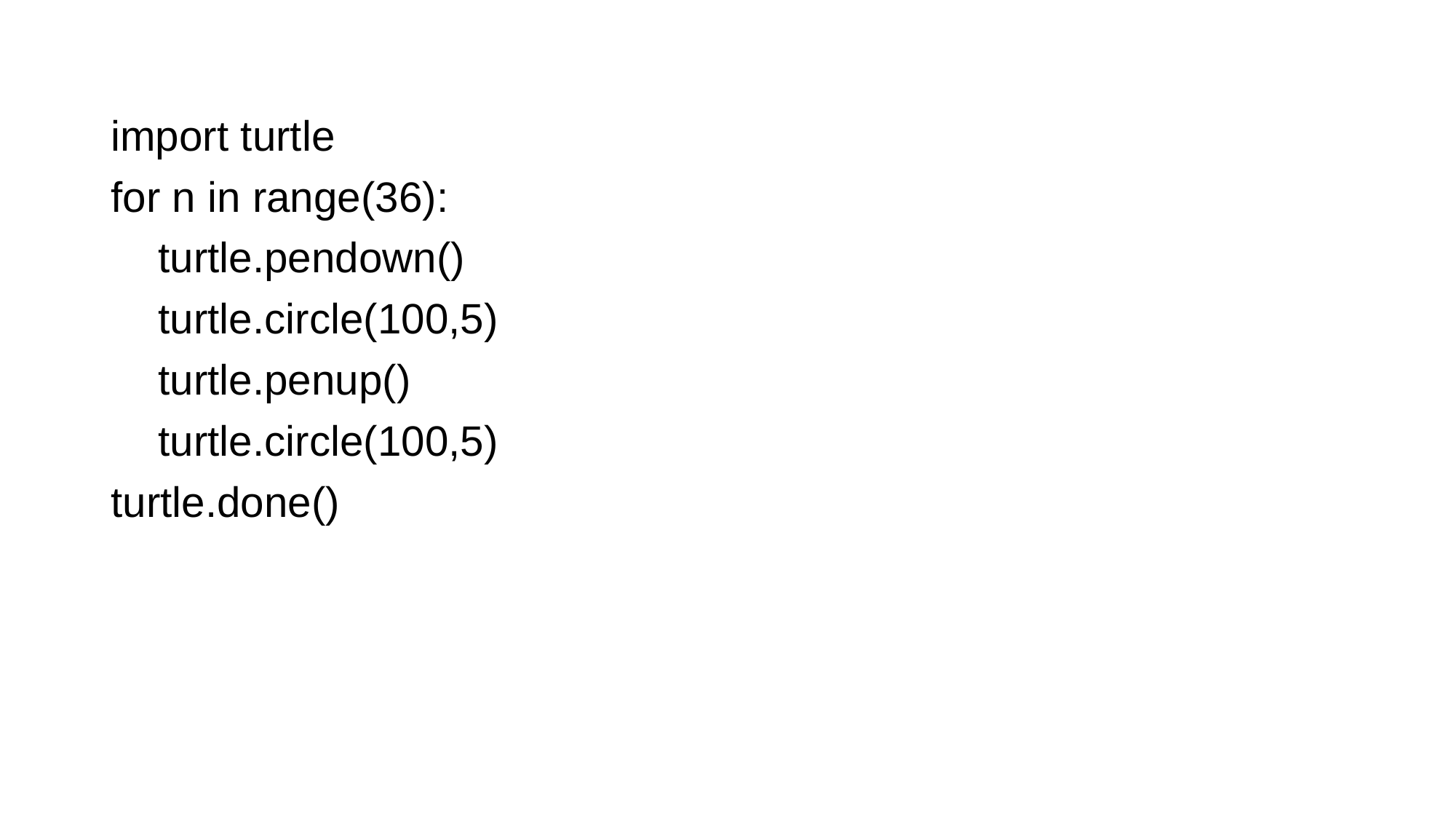

import turtle
for n in range(36):
    turtle.pendown()
    turtle.circle(100,5)
    turtle.penup()
    turtle.circle(100,5)
turtle.done()